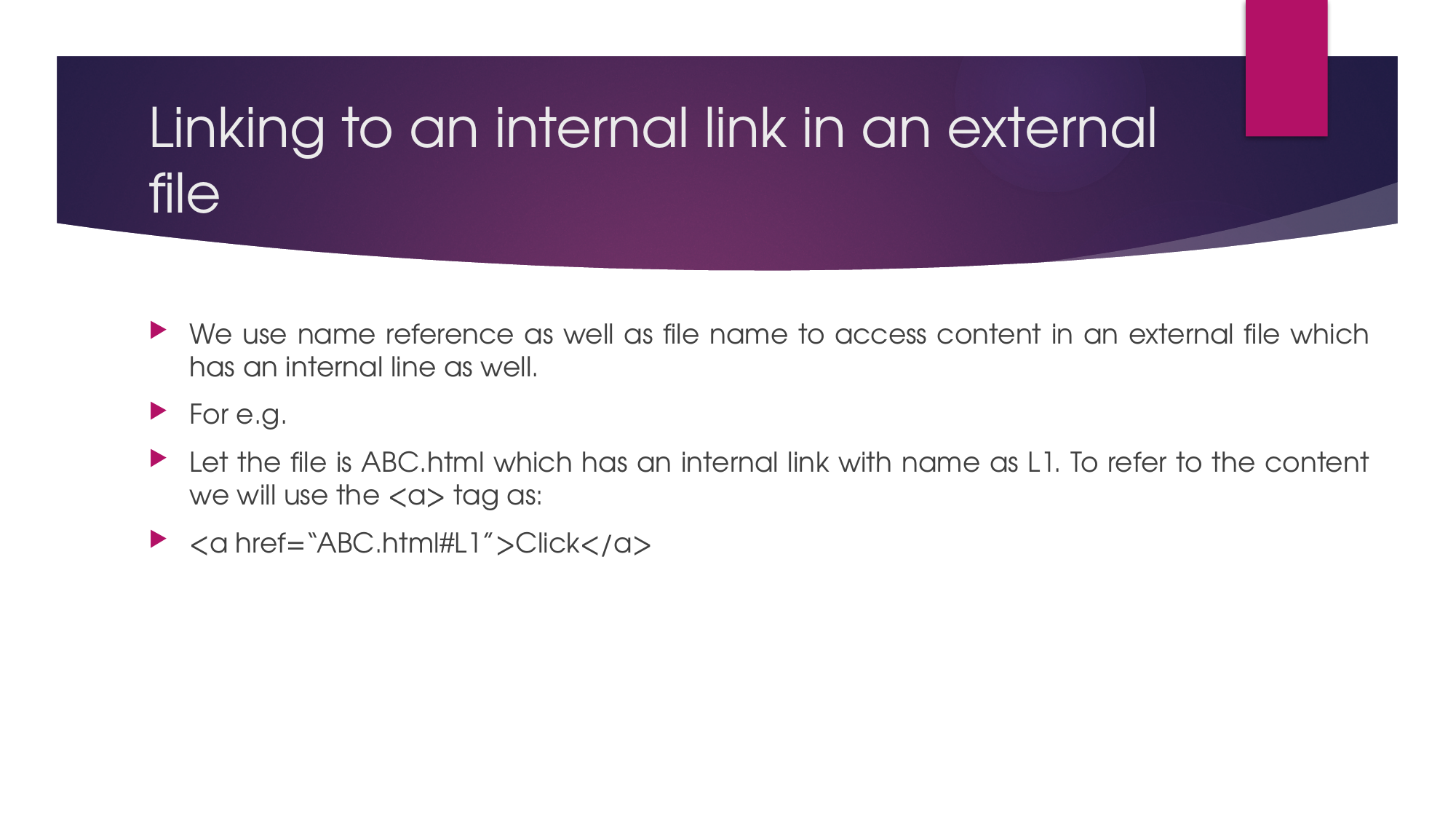

# Linking to an internal link in an external file
We use name reference as well as file name to access content in an external file which has an internal line as well.
For e.g.
Let the file is ABC.html which has an internal link with name as L1. To refer to the content we will use the <a> tag as:
<a href=“ABC.html#L1”>Click</a>